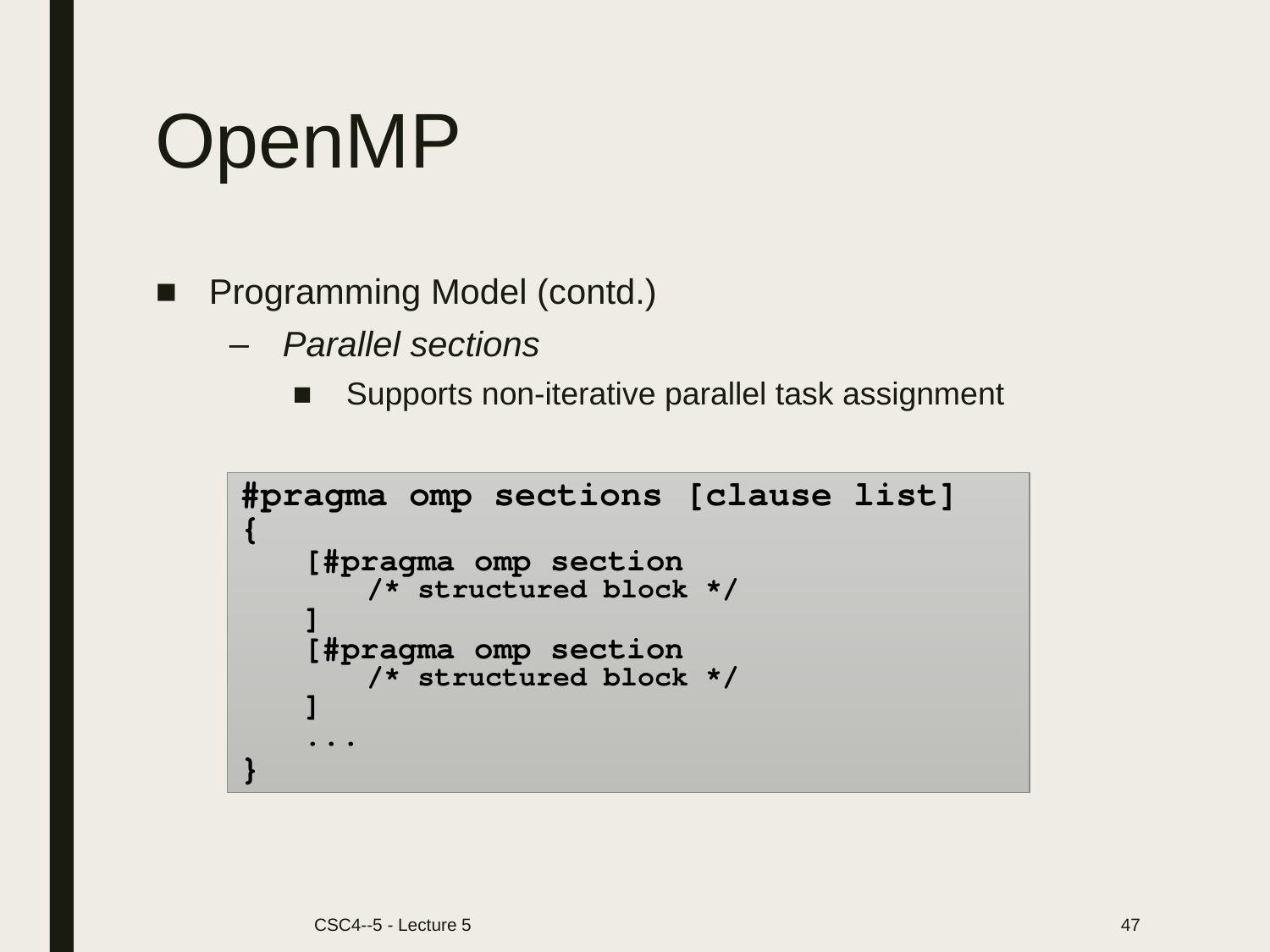

# OpenMP
Programming Model (contd.)
Parallel sections
Supports non-iterative parallel task assignment
#pragma omp sections [clause list]
{
[#pragma omp section
/* structured block */
]
[#pragma omp section
/* structured block */
]
...
}
CSC4--5 - Lecture 5
47